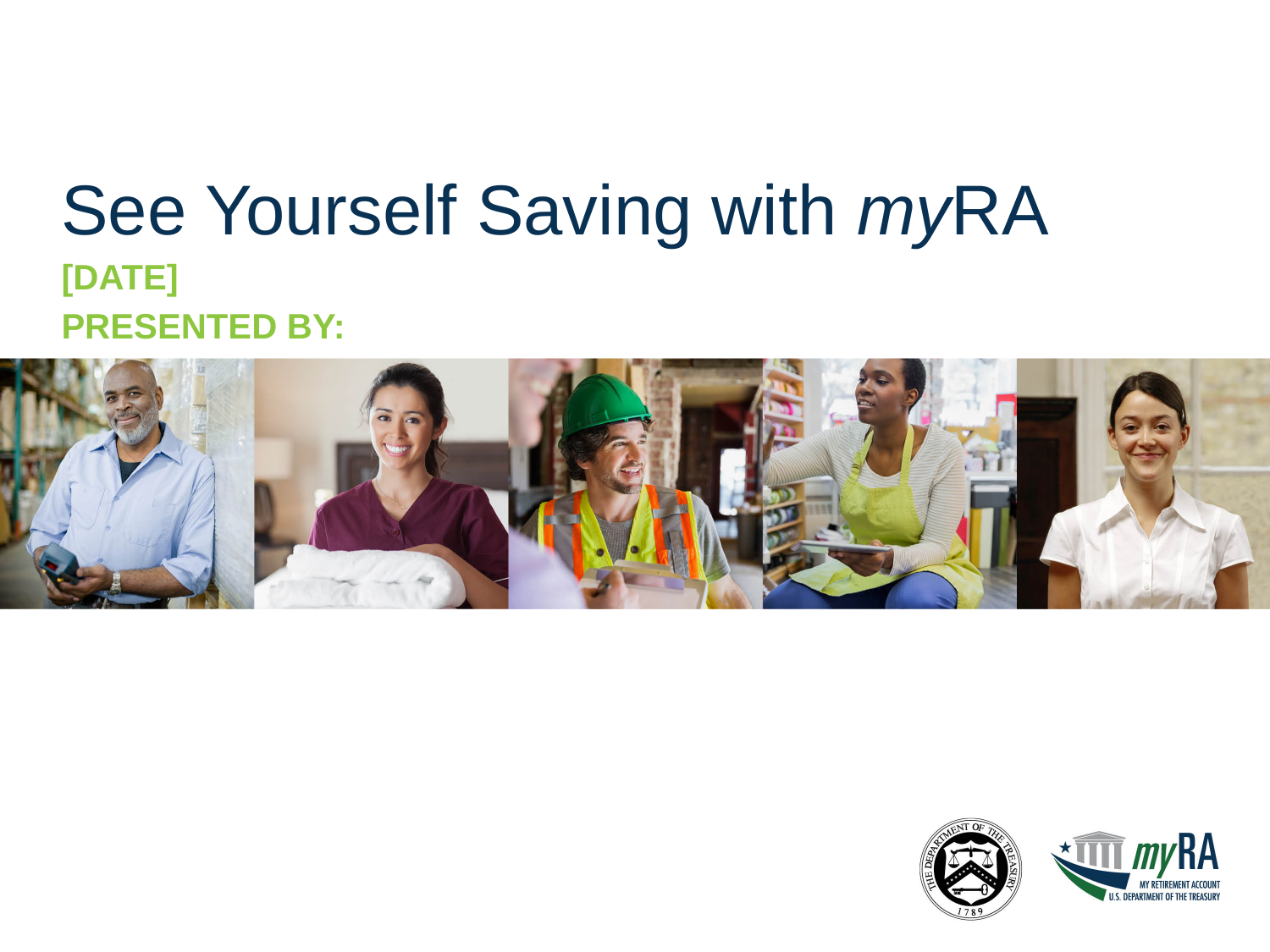

# See Yourself Saving with myRA
[Date]
Presented by: